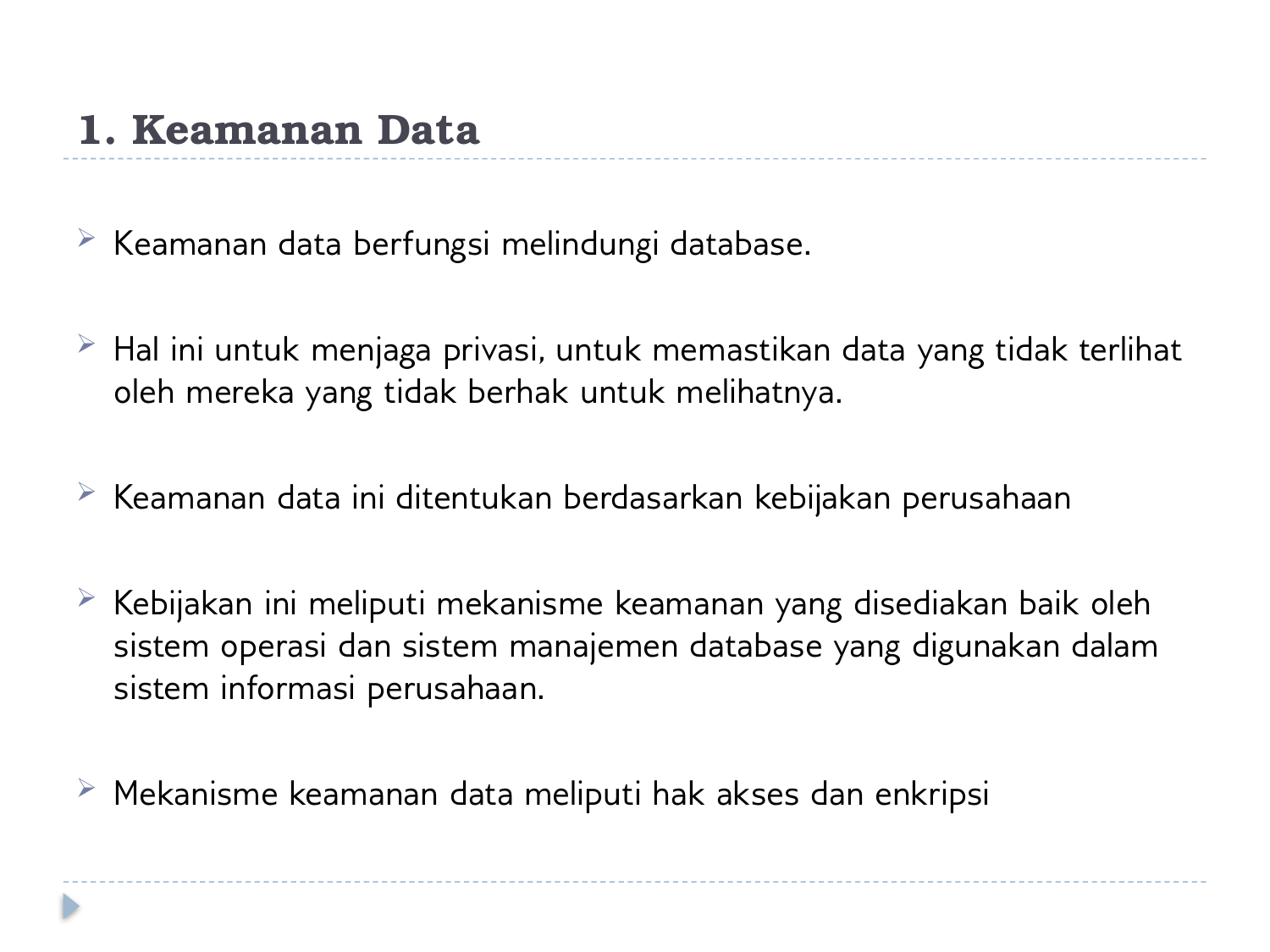

# 1. Keamanan Data

Keamanan data berfungsi melindungi database.

Hal ini untuk menjaga privasi, untuk memastikan data yang tidak terlihat oleh mereka yang tidak berhak untuk melihatnya.

Keamanan data ini ditentukan berdasarkan kebijakan perusahaan

Kebijakan ini meliputi mekanisme keamanan yang disediakan baik oleh sistem operasi dan sistem manajemen database yang digunakan dalam sistem informasi perusahaan.

Mekanisme keamanan data meliputi hak akses dan enkripsi